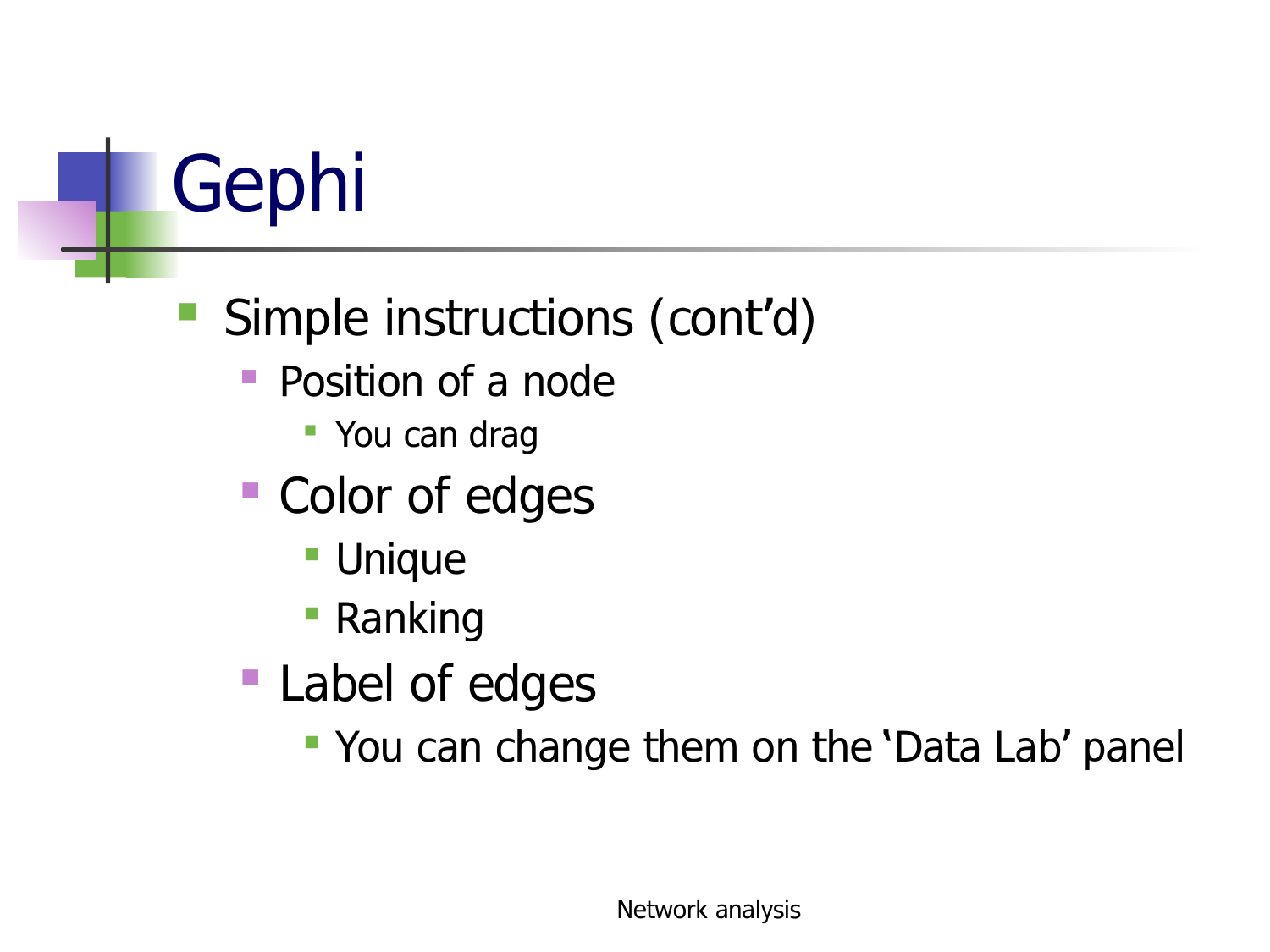

# Gephi
Simple instructions (cont’d)
Position of a node
You can drag
Color of edges
Unique
Ranking
Label of edges
You can change them on the ‘Data Lab’ panel
Network analysis